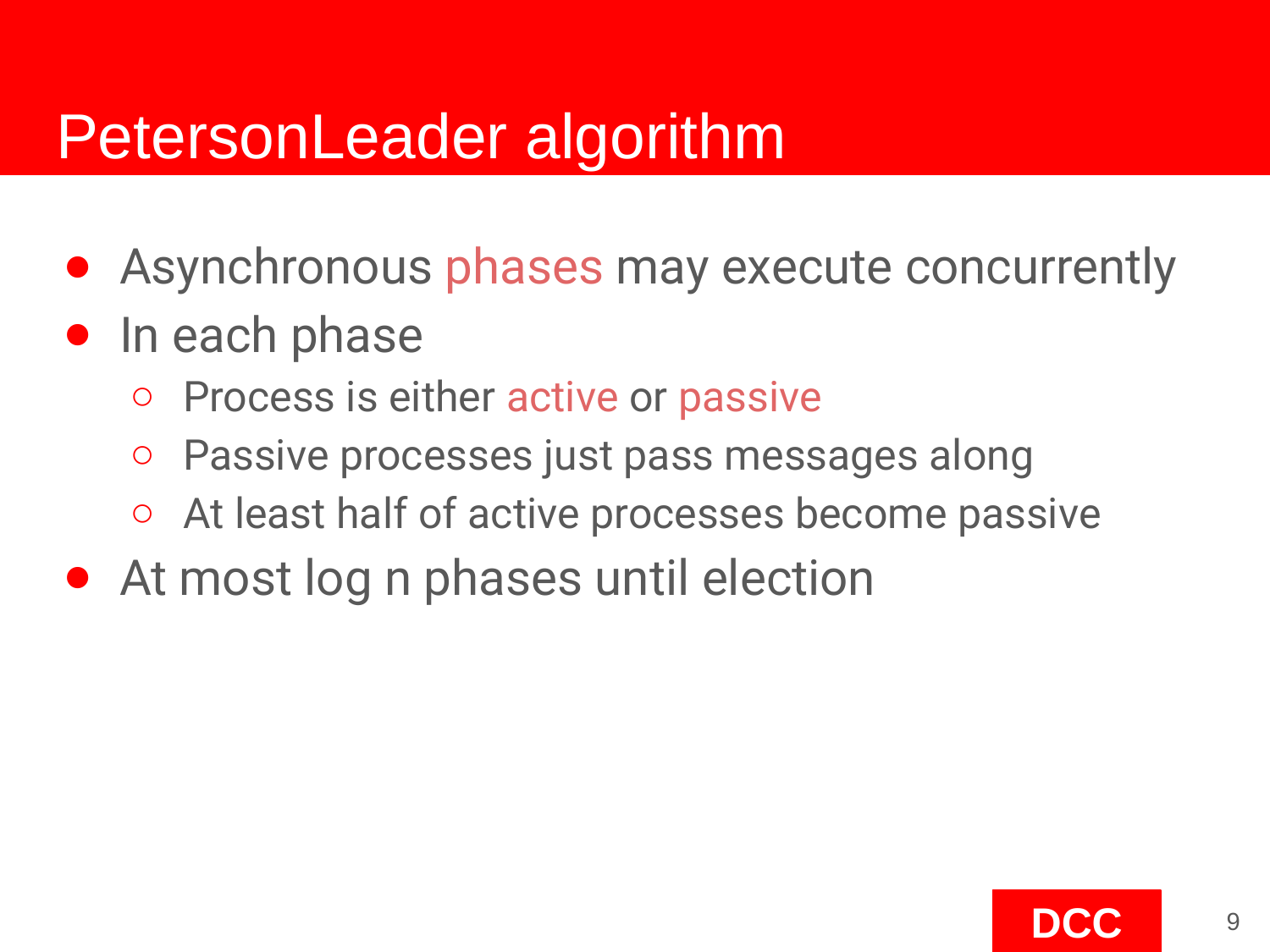

# PetersonLeader algorithm
Asynchronous phases may execute concurrently
In each phase
Process is either active or passive
Passive processes just pass messages along
At least half of active processes become passive
At most log n phases until election
9